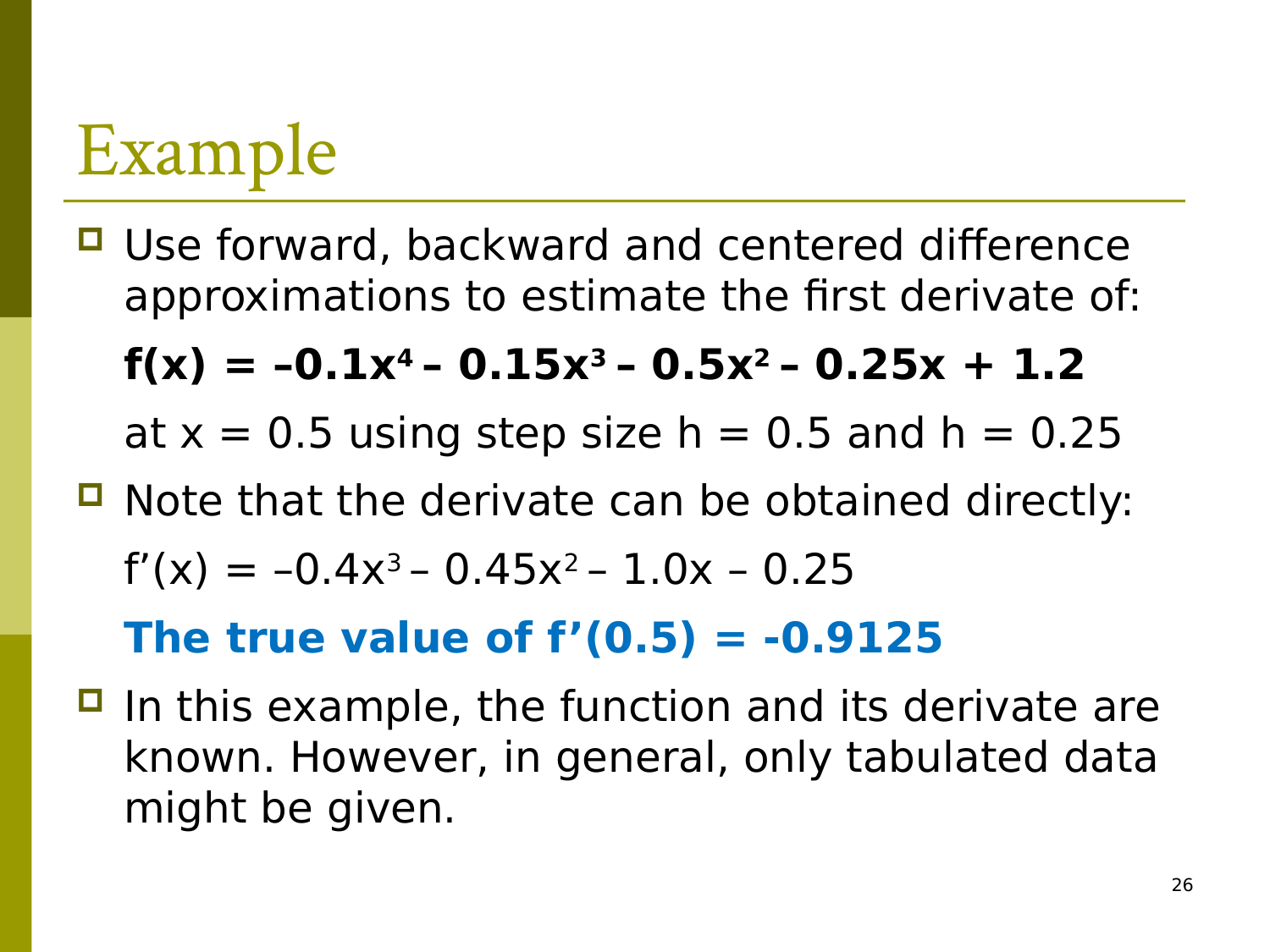

# Example
Use forward, backward and centered difference approximations to estimate the first derivate of:
	f(x) = –0.1x4 – 0.15x3 – 0.5x2 – 0.25x + 1.2
	at x = 0.5 using step size h = 0.5 and h = 0.25
Note that the derivate can be obtained directly:
	f’(x) = –0.4x3 – 0.45x2 – 1.0x – 0.25
	The true value of f’(0.5) = -0.9125
In this example, the function and its derivate are known. However, in general, only tabulated data might be given.

26